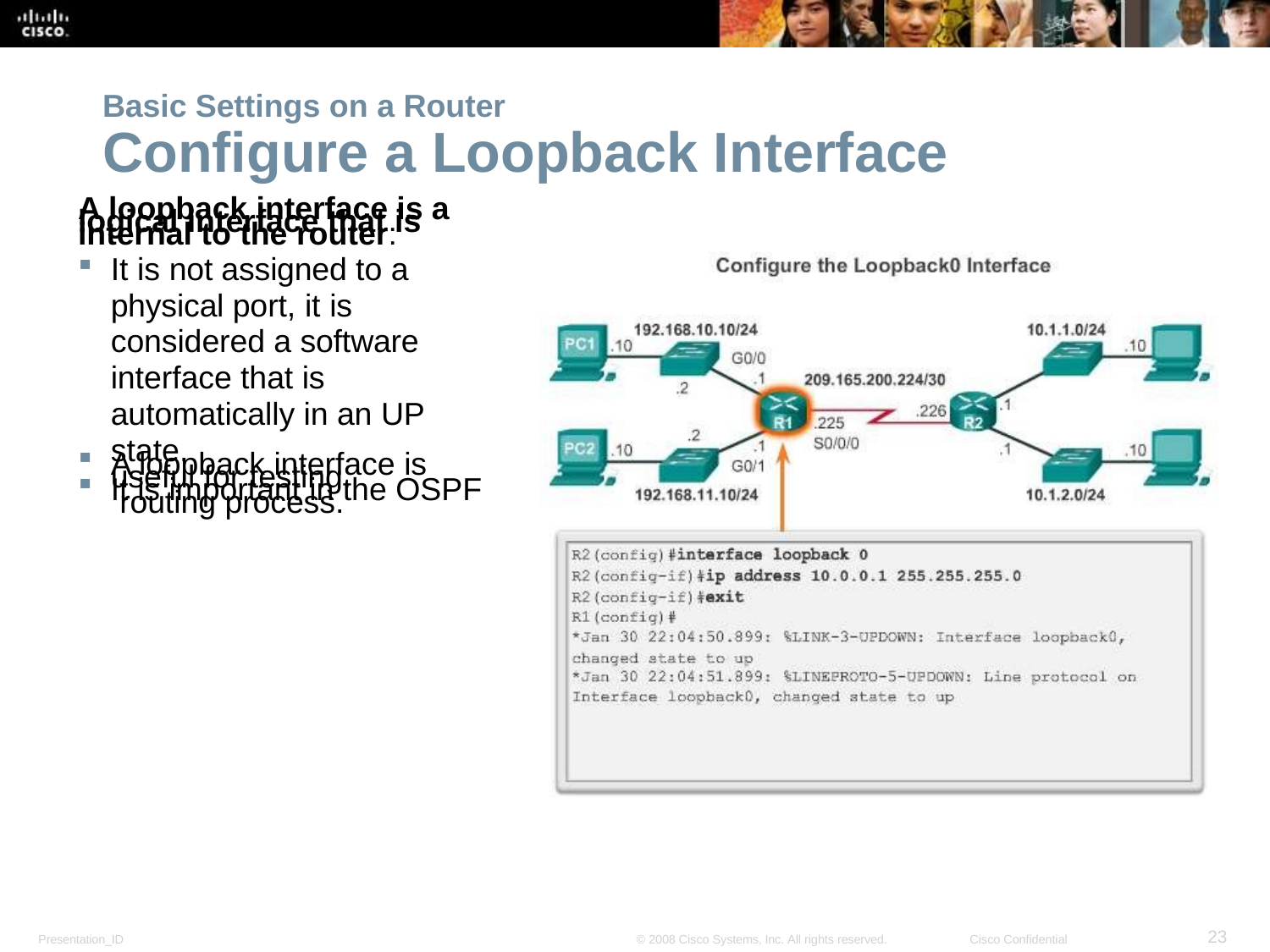

Basic Settings on a Router
Configure a Loopback Interface
A loopback interface is a  logical interface that is  internal to the router:
It is not assigned to a  physical port, it is  considered a software  interface that is  automatically in an UP  state.
A loopback interface is  useful for testing.
It is important in the OSPF  routing process.

23
Presentation_ID
© 2008 Cisco Systems, Inc. All rights reserved.
Cisco Confidential